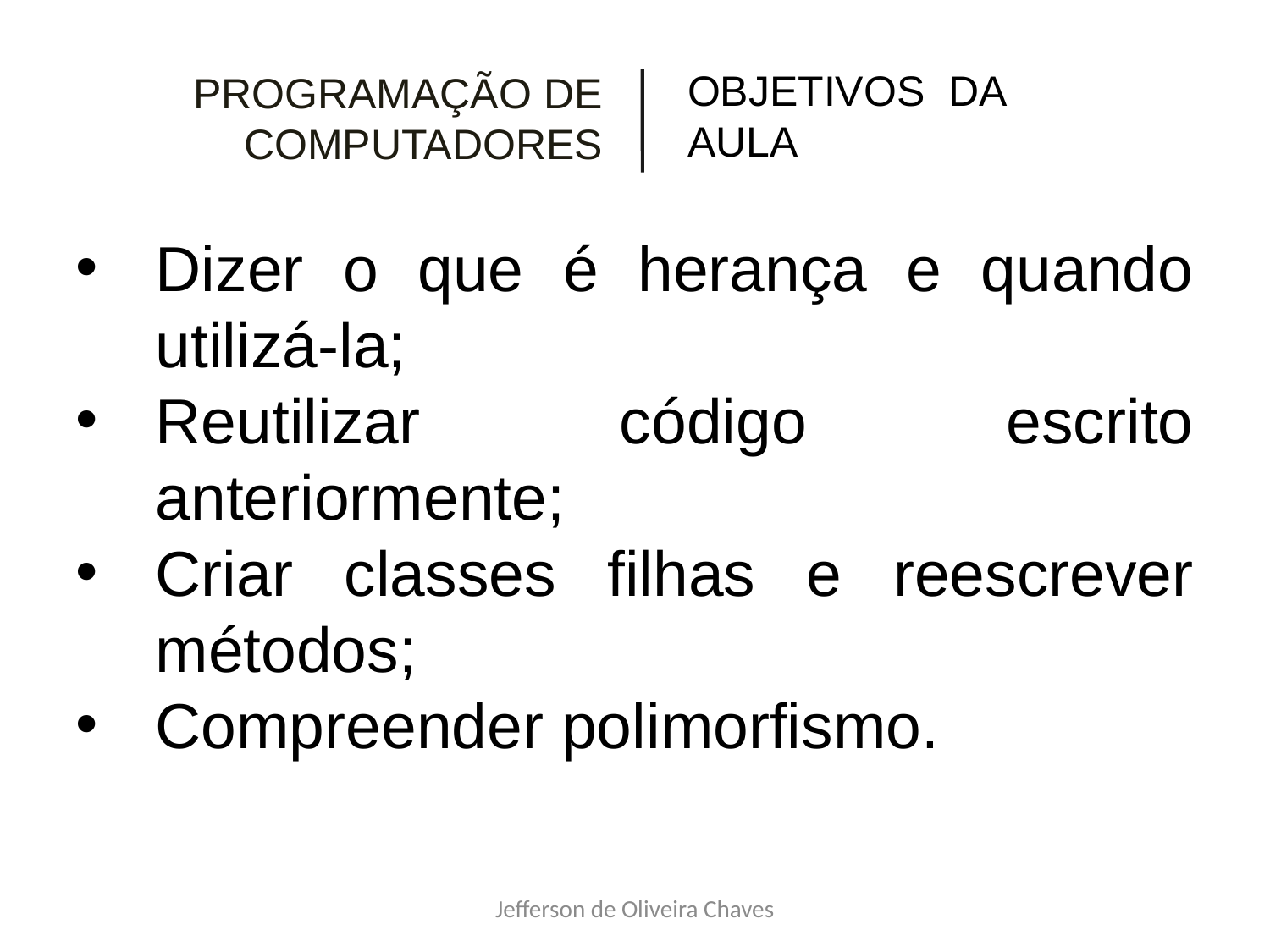

PROGRAMAÇÃO DE COMPUTADORES
OBJETIVOS  DA AULA
Dizer o que é herança e quando utilizá-la;
Reutilizar código escrito anteriormente;
Criar classes filhas e reescrever métodos;
Compreender polimorfismo.
Jefferson de Oliveira Chaves